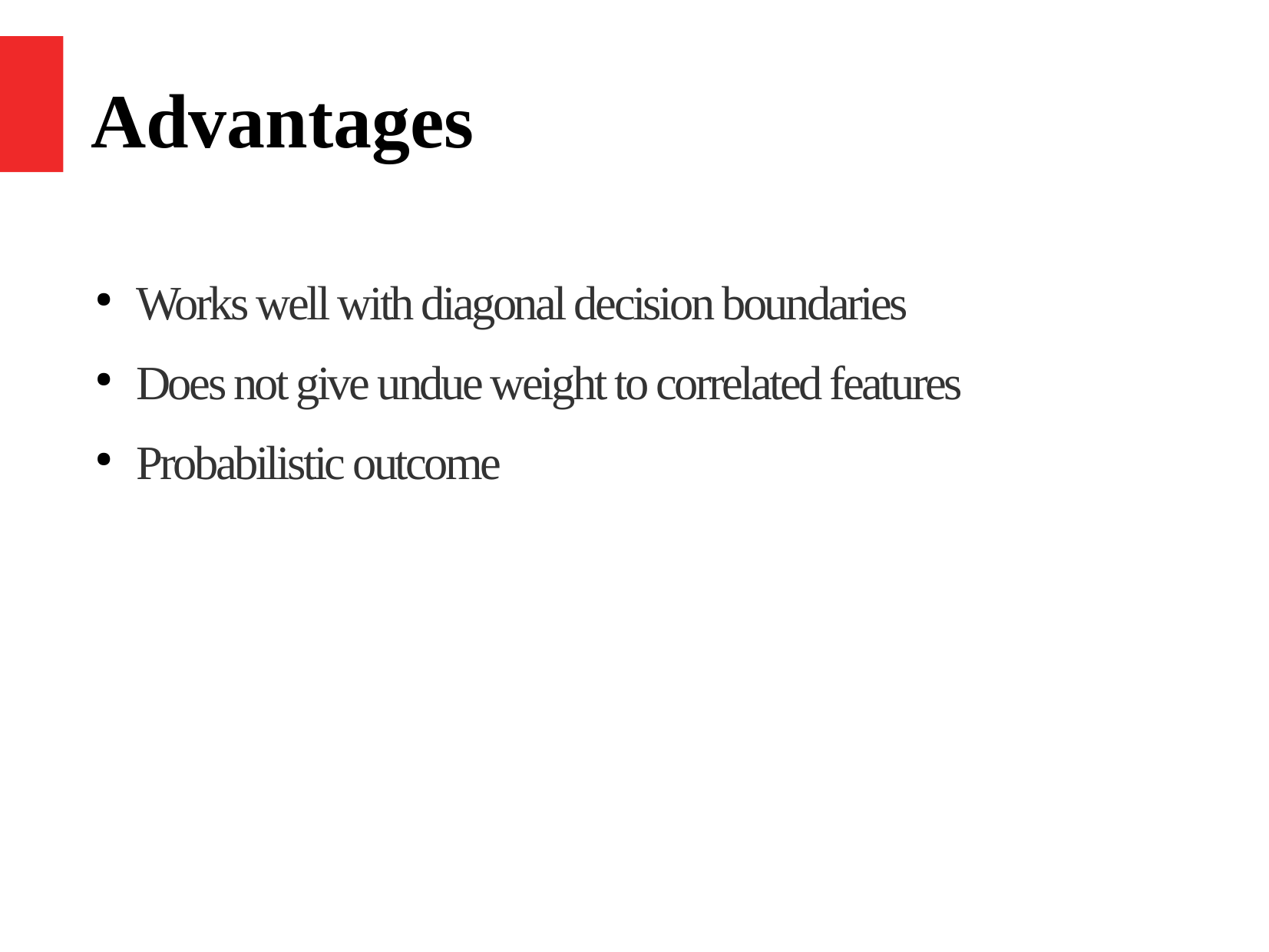

Advantages
Works well with diagonal decision boundaries
Does not give undue weight to correlated features
Probabilistic outcome